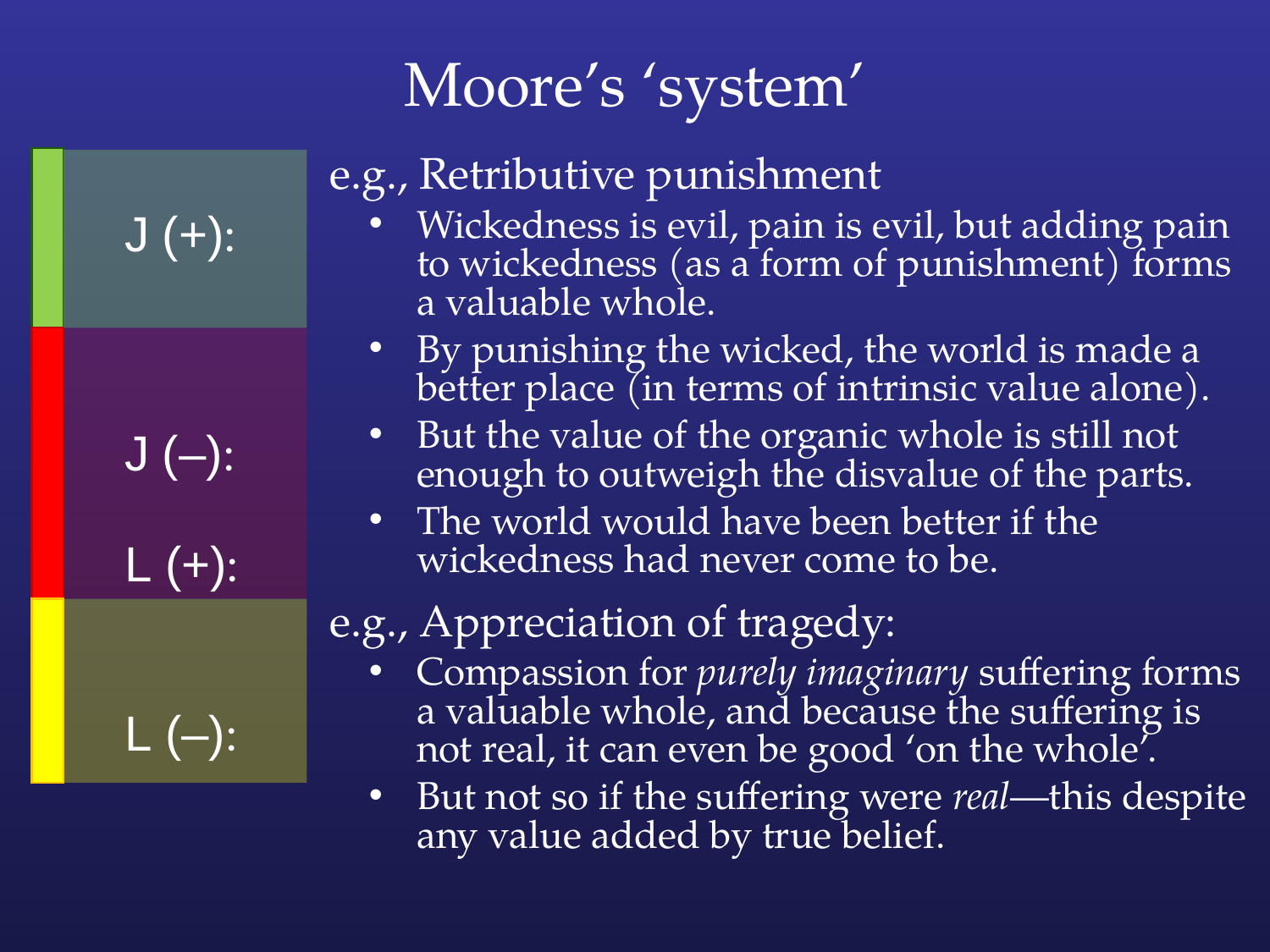

# Moore’s ‘system’

e.g., Retributive punishment
Wickedness is evil, pain is evil, but adding pain to wickedness (as a form of punishment) forms a valuable whole.
By punishing the wicked, the world is made a better place (in terms of intrinsic value alone).
But the value of the organic whole is still not enough to outweigh the disvalue of the parts.
The world would have been better if the wickedness had never come to be.

e.g., Appreciation of tragedy:
Compassion for purely imaginary suffering forms a valuable whole, and because the suffering is not real, it can even be good ‘on the whole’.
But not so if the suffering were real—this despite any value added by true belief.

    J (+):

    J (–):

    L (+):

    L (–):